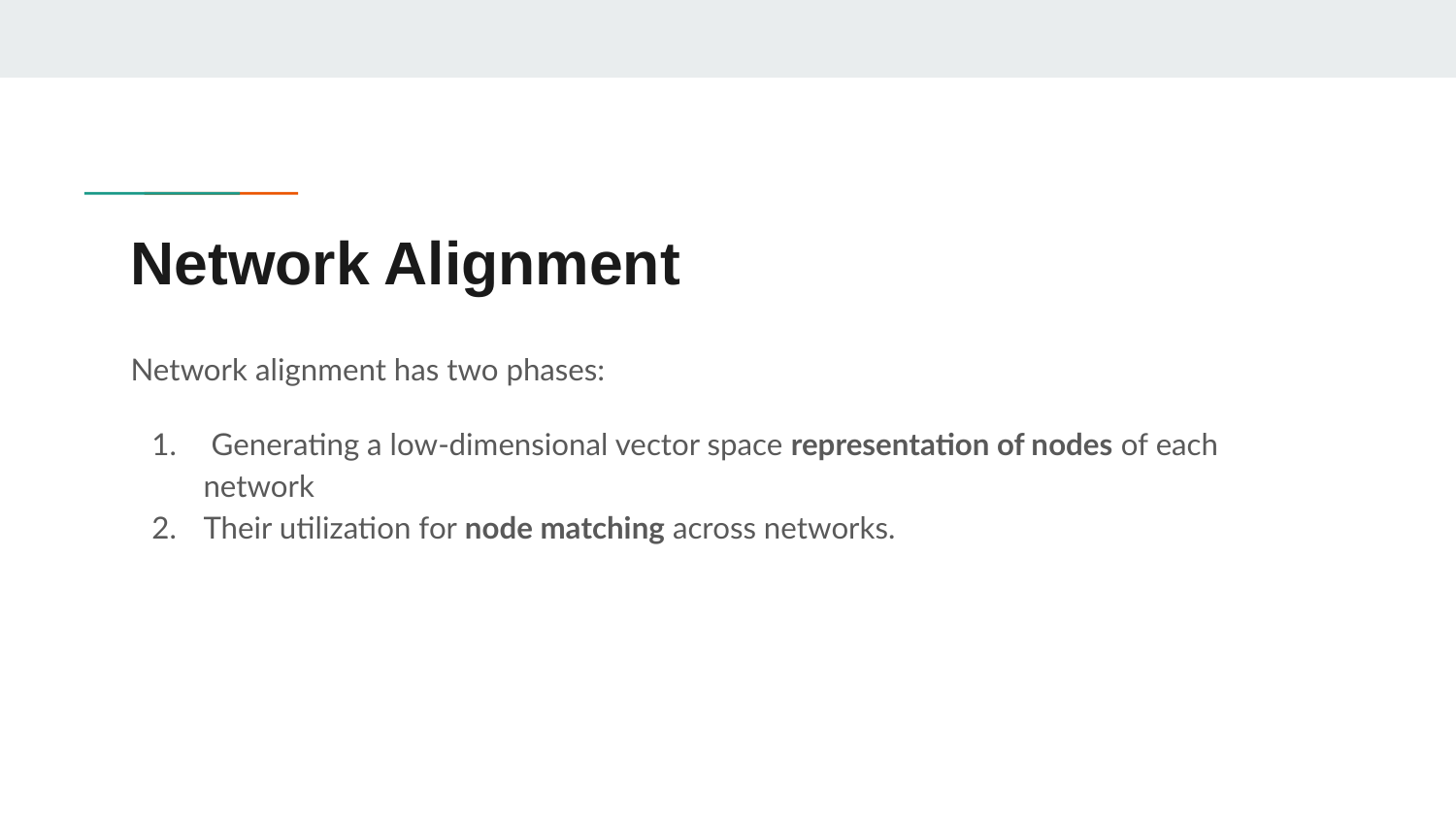

# Network Alignment
Network alignment has two phases:
 Generating a low-dimensional vector space representation of nodes of each network
Their utilization for node matching across networks.